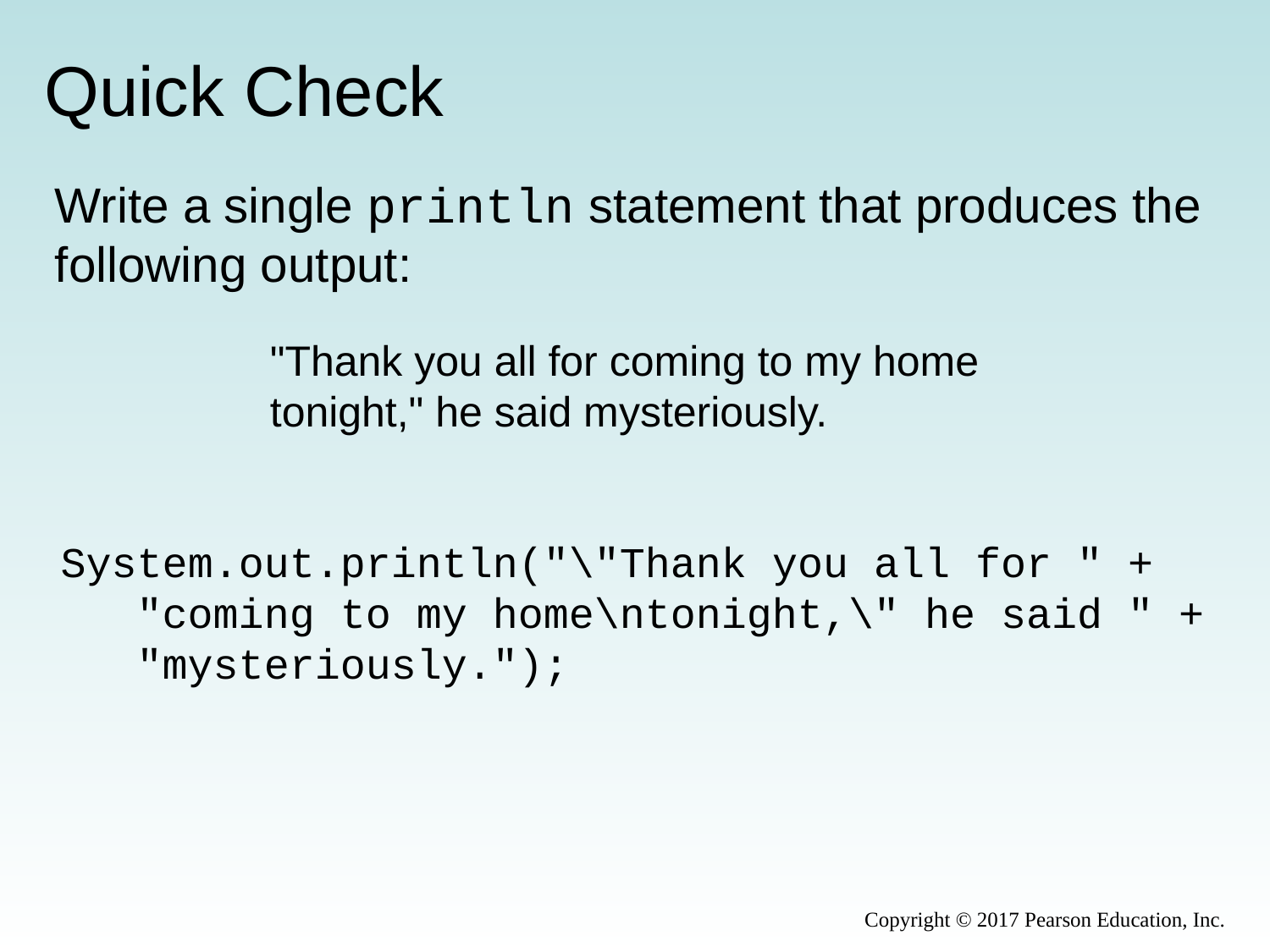

# Quick Check
Write a single println statement that produces the following output:

"Thank you all for coming to my home
tonight," he said mysteriously.
System.out.println("\"Thank you all for " +
   "coming to my home\ntonight,\" he said " +
   "mysteriously.");
Copyright © 2017 Pearson Education, Inc.